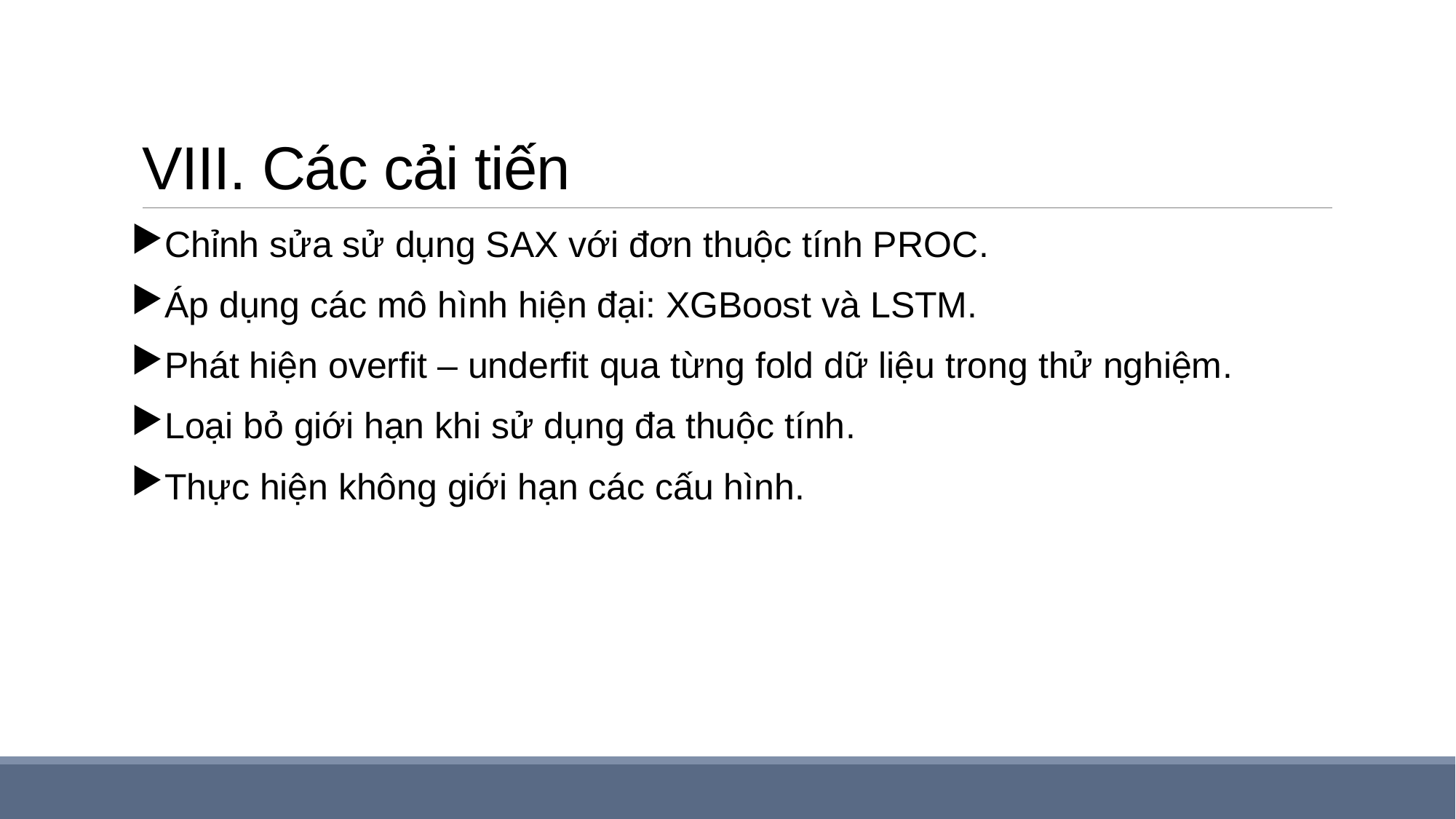

# VIII. Các cải tiến
Chỉnh sửa sử dụng SAX với đơn thuộc tính PROC.
Áp dụng các mô hình hiện đại: XGBoost và LSTM.
Phát hiện overfit – underfit qua từng fold dữ liệu trong thử nghiệm.
Loại bỏ giới hạn khi sử dụng đa thuộc tính.
Thực hiện không giới hạn các cấu hình.